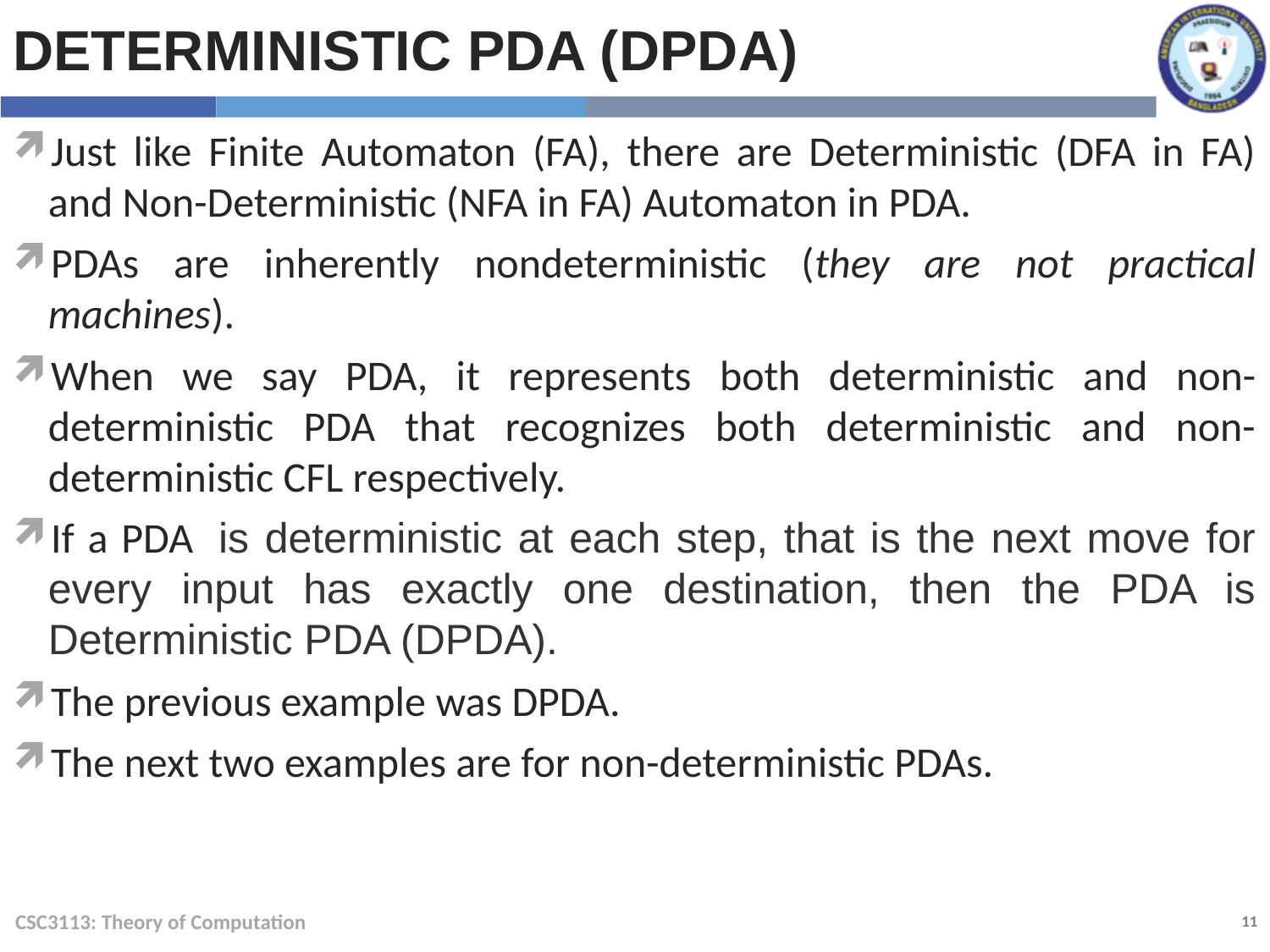

Deterministic PDA (DPDA)
Just like Finite Automaton (FA), there are Deterministic (DFA in FA) and Non-Deterministic (NFA in FA) Automaton in PDA.
PDAs are inherently nondeterministic (they are not practical machines).
When we say PDA, it represents both deterministic and non-deterministic PDA that recognizes both deterministic and non-deterministic CFL respectively.
If a PDA  is deterministic at each step, that is the next move for every input has exactly one destination, then the PDA is Deterministic PDA (DPDA).
The previous example was DPDA.
The next two examples are for non-deterministic PDAs.
CSC3113: Theory of Computation